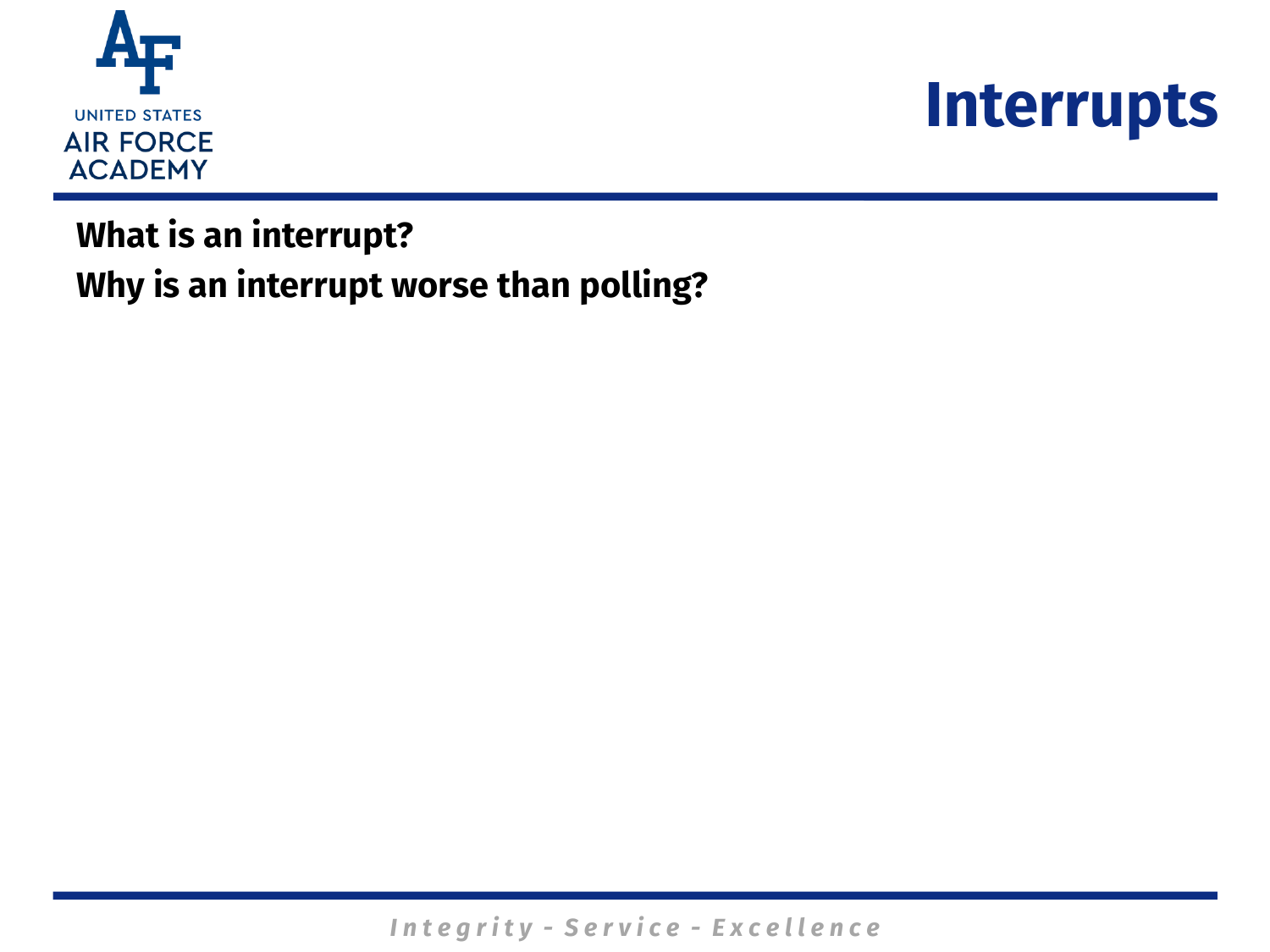

# Interrupts
What is an interrupt?
Why is an interrupt worse than polling?